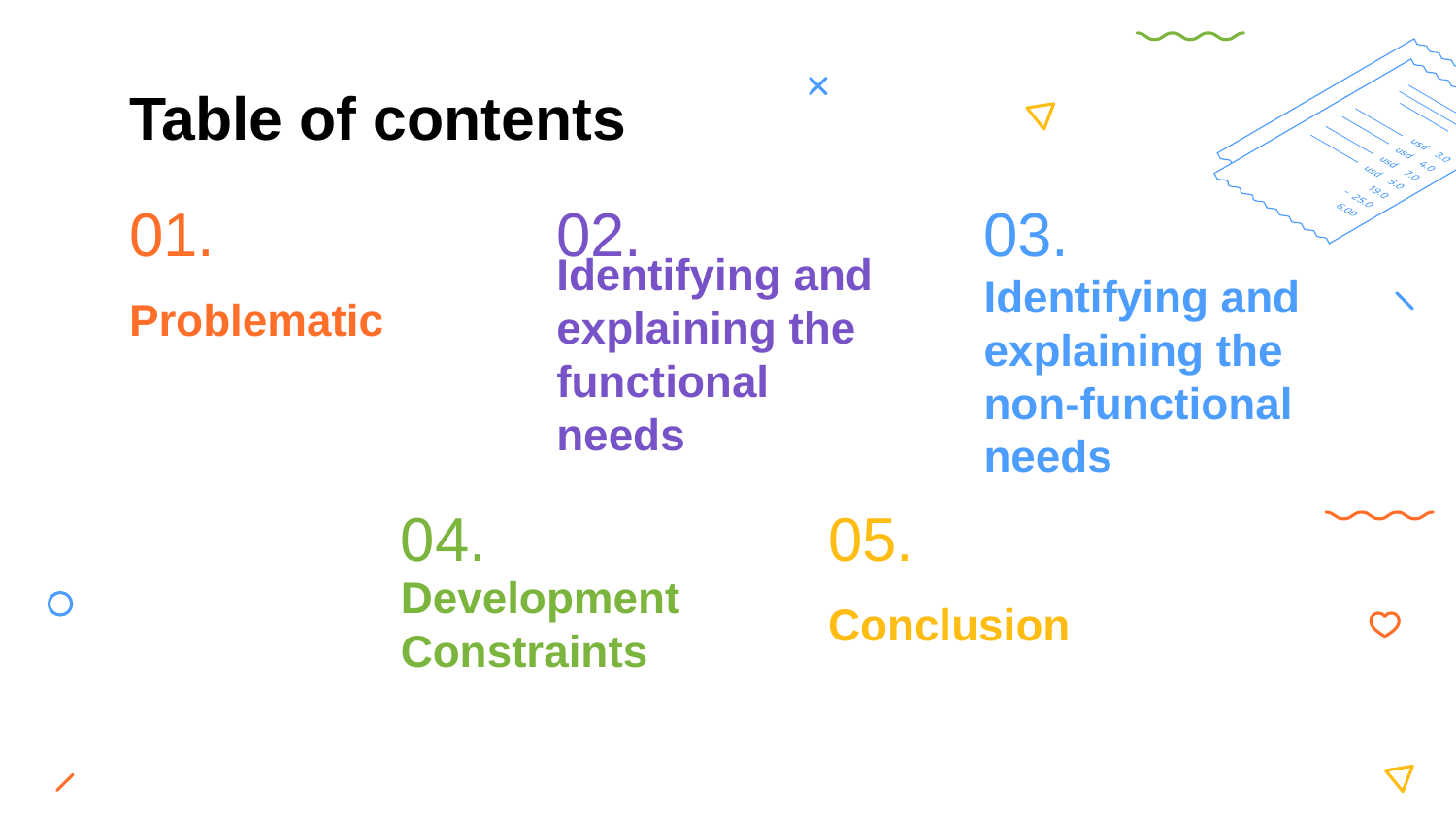

# Table of contents
01.
02.
03.
Problematic
Identifying and explaining the functional needs
Identifying and explaining the non-functional needs
04.
05.
Development
Constraints
Conclusion